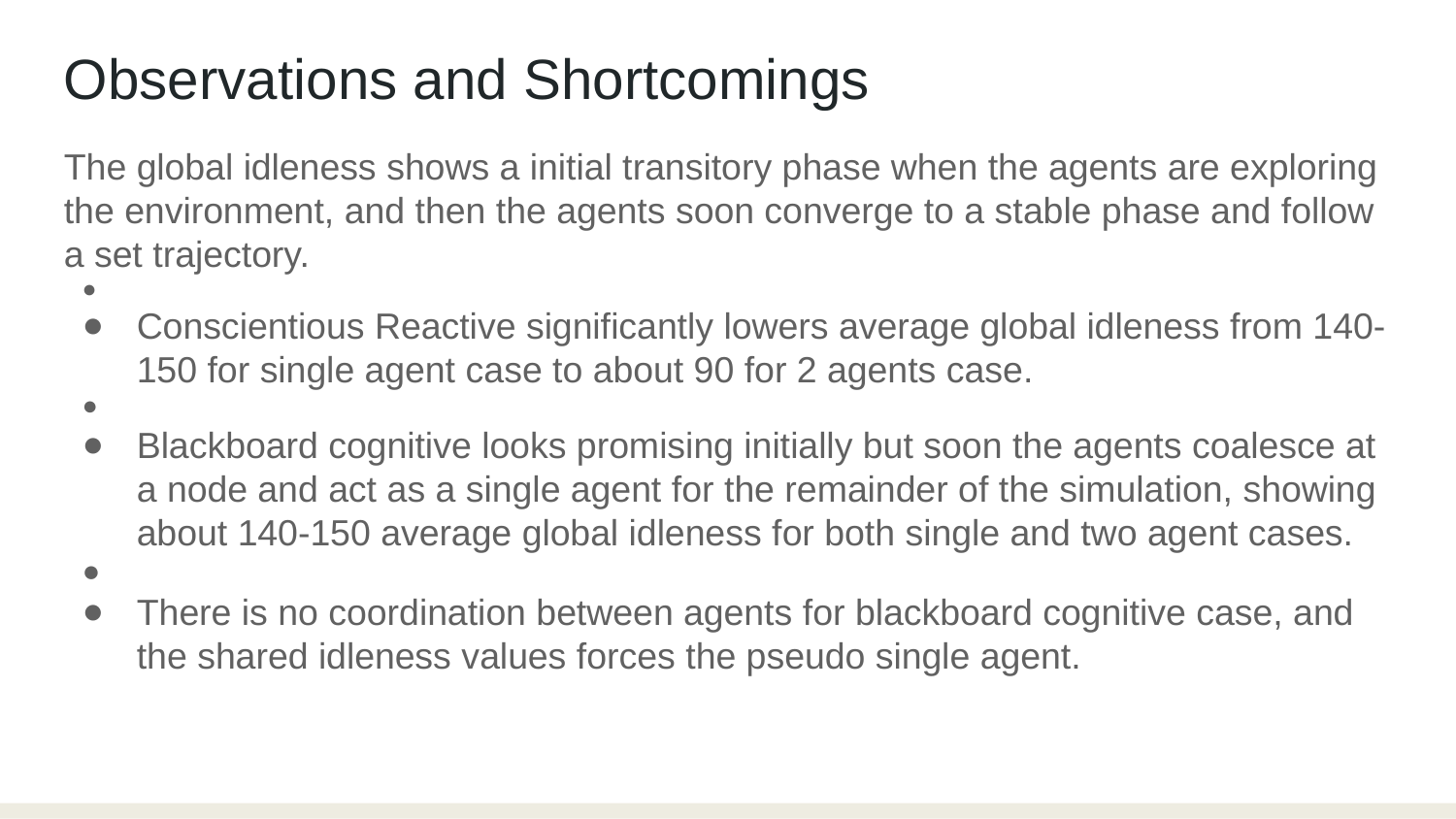

Observations and Shortcomings
The global idleness shows a initial transitory phase when the agents are exploring the environment, and then the agents soon converge to a stable phase and follow a set trajectory.

Conscientious Reactive significantly lowers average global idleness from 140-150 for single agent case to about 90 for 2 agents case.

Blackboard cognitive looks promising initially but soon the agents coalesce at a node and act as a single agent for the remainder of the simulation, showing about 140-150 average global idleness for both single and two agent cases.

There is no coordination between agents for blackboard cognitive case, and the shared idleness values forces the pseudo single agent.